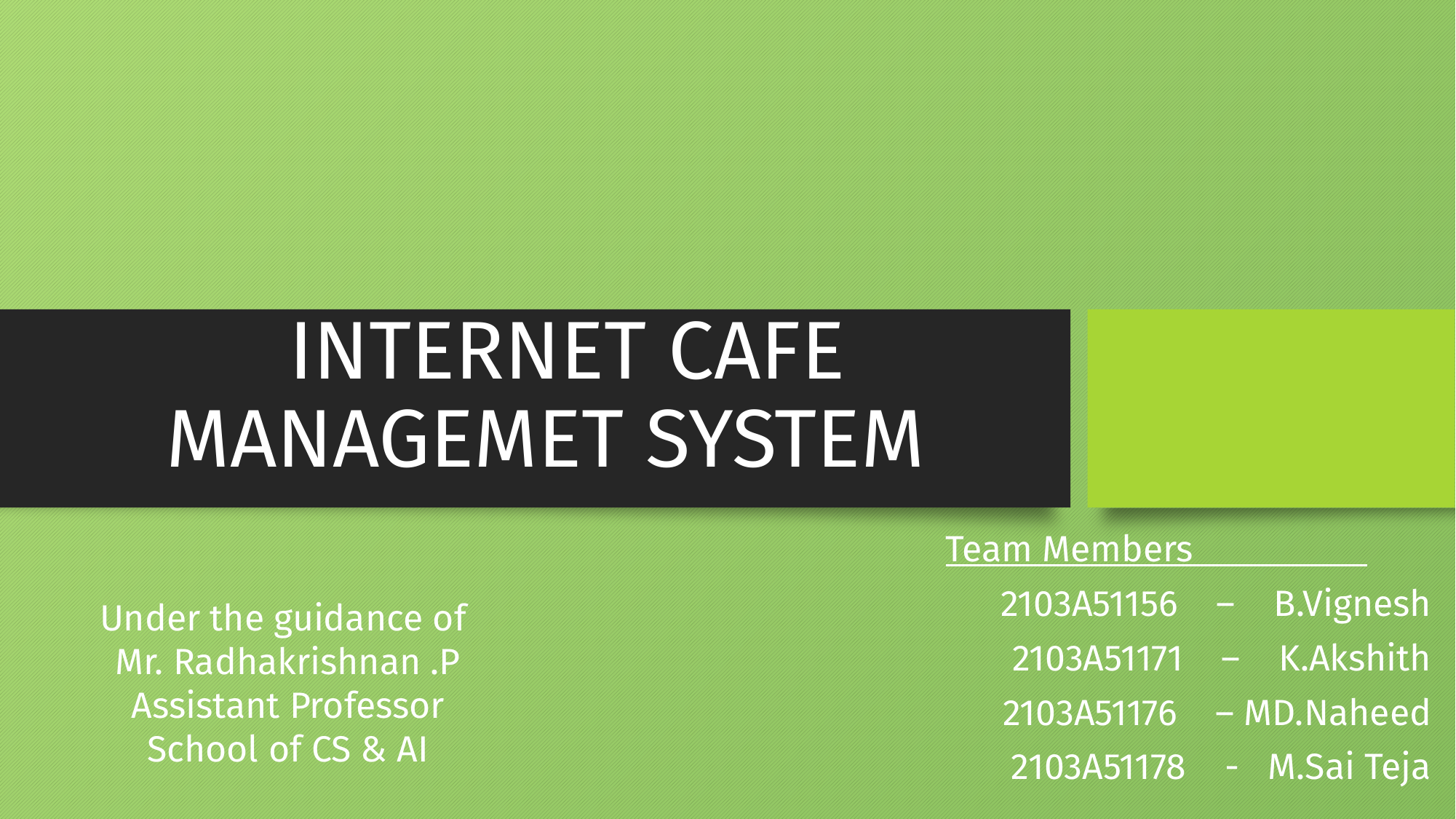

# INTERNET CAFE MANAGEMET SYSTEM
Team Members
2103A51156    –    B.Vignesh
2103A51171    –    K.Akshith
2103A51176    – MD.Naheed
2103A51178    -   M.Sai Teja

Under the guidance of
Mr. Radhakrishnan .P
 Assistant Professor
School of CS & AI